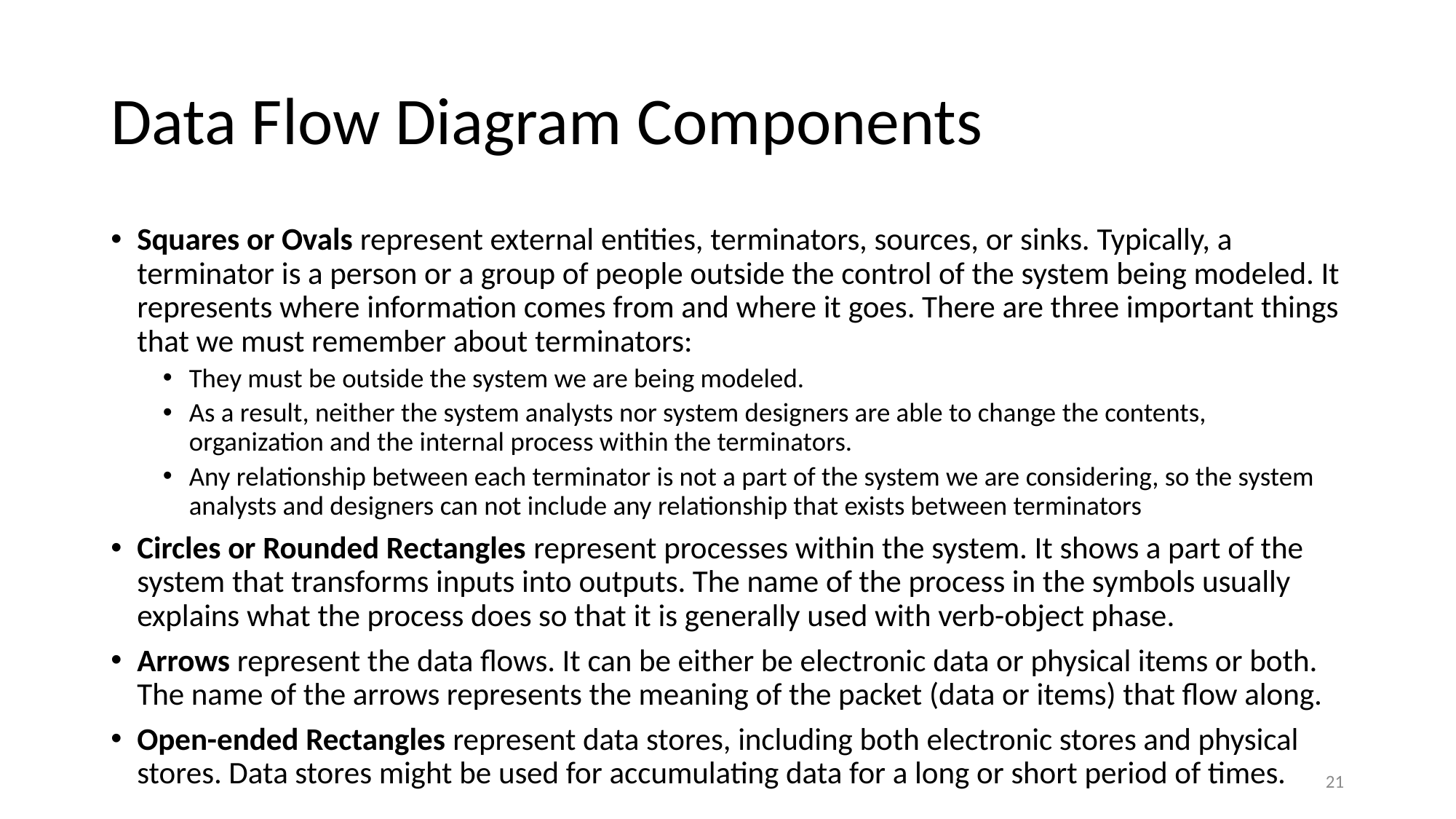

# Data Flow Diagram Components
Squares or Ovals represent external entities, terminators, sources, or sinks. Typically, a terminator is a person or a group of people outside the control of the system being modeled. It represents where information comes from and where it goes. There are three important things that we must remember about terminators:
They must be outside the system we are being modeled.
As a result, neither the system analysts nor system designers are able to change the contents, organization and the internal process within the terminators.
Any relationship between each terminator is not a part of the system we are considering, so the system analysts and designers can not include any relationship that exists between terminators
Circles or Rounded Rectangles represent processes within the system. It shows a part of the system that transforms inputs into outputs. The name of the process in the symbols usually explains what the process does so that it is generally used with verb-object phase.
Arrows represent the data flows. It can be either be electronic data or physical items or both. The name of the arrows represents the meaning of the packet (data or items) that flow along.
Open-ended Rectangles represent data stores, including both electronic stores and physical stores. Data stores might be used for accumulating data for a long or short period of times.
21